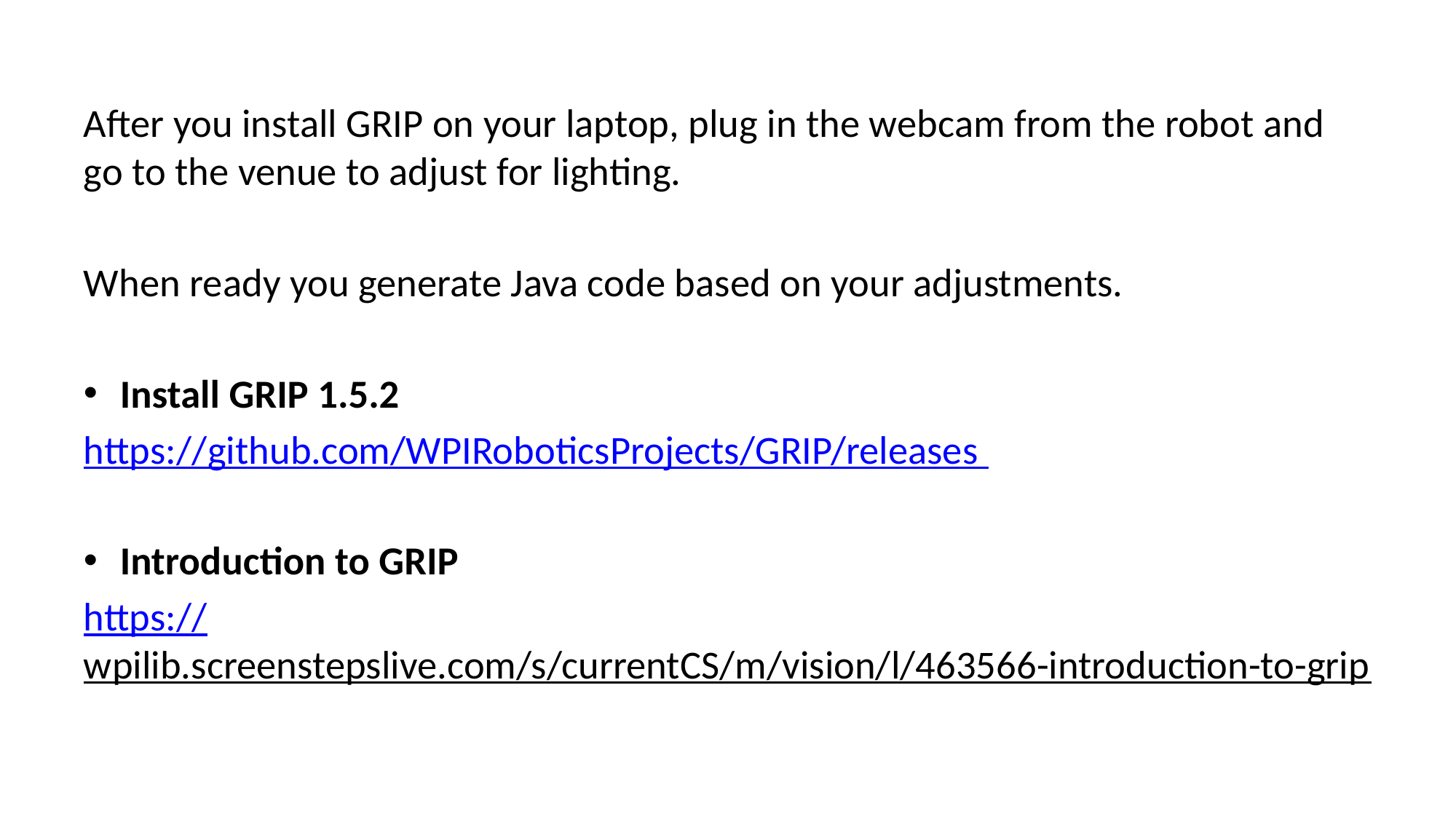

After you install GRIP on your laptop, plug in the webcam from the robot and go to the venue to adjust for lighting.

When ready you generate Java code based on your adjustments.

Install GRIP 1.5.2
https://github.com/WPIRoboticsProjects/GRIP/releases

Introduction to GRIP
https://wpilib.screenstepslive.com/s/currentCS/m/vision/l/463566-introduction-to-grip